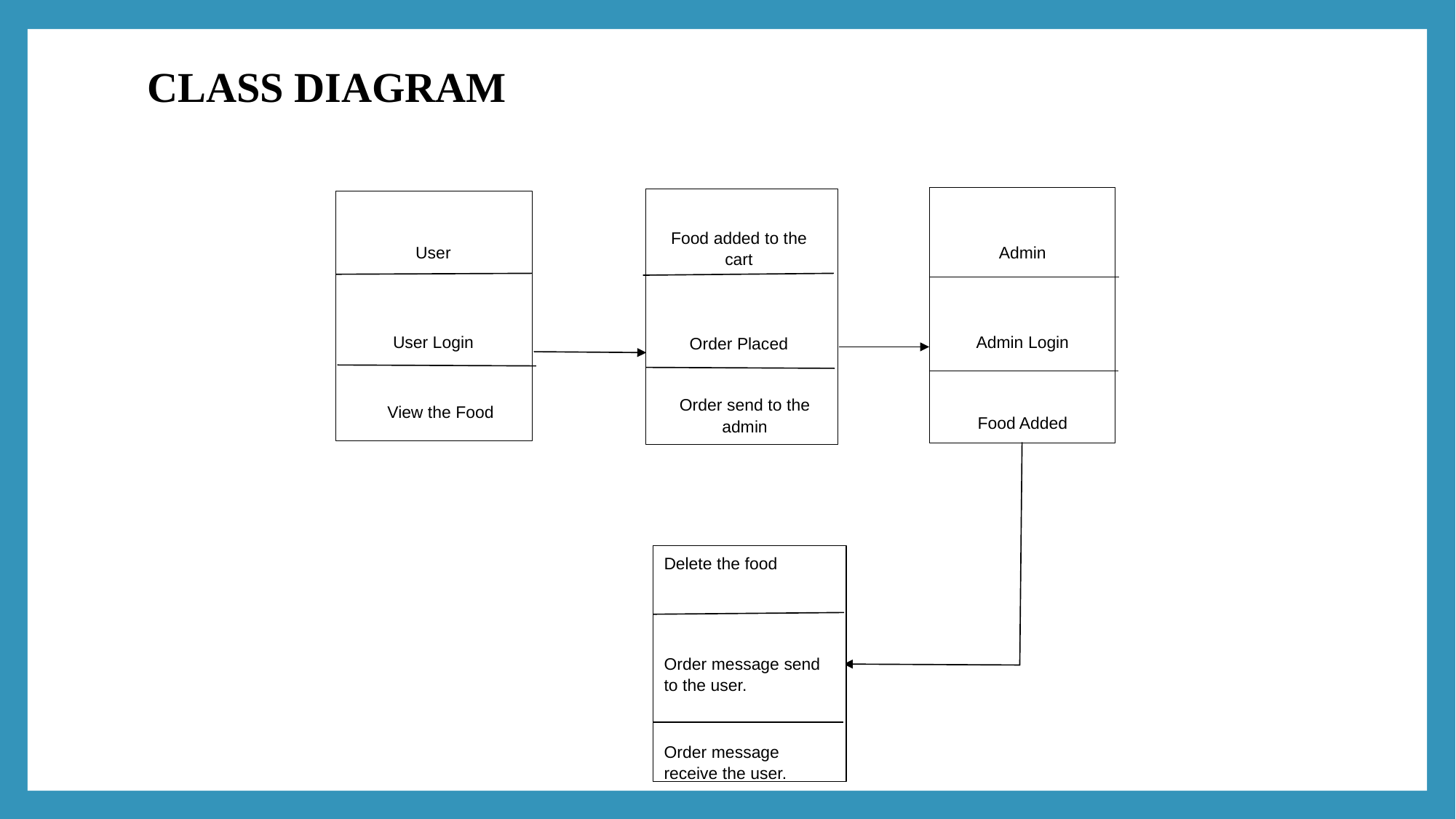

# CLASS DIAGRAM

Food added to the cart
User
Admin
User Login
Admin Login
Order Placed
View the Food
Order send to the admin
Food Added
Delete the food

Order message send to the user.

Order message receive the user.